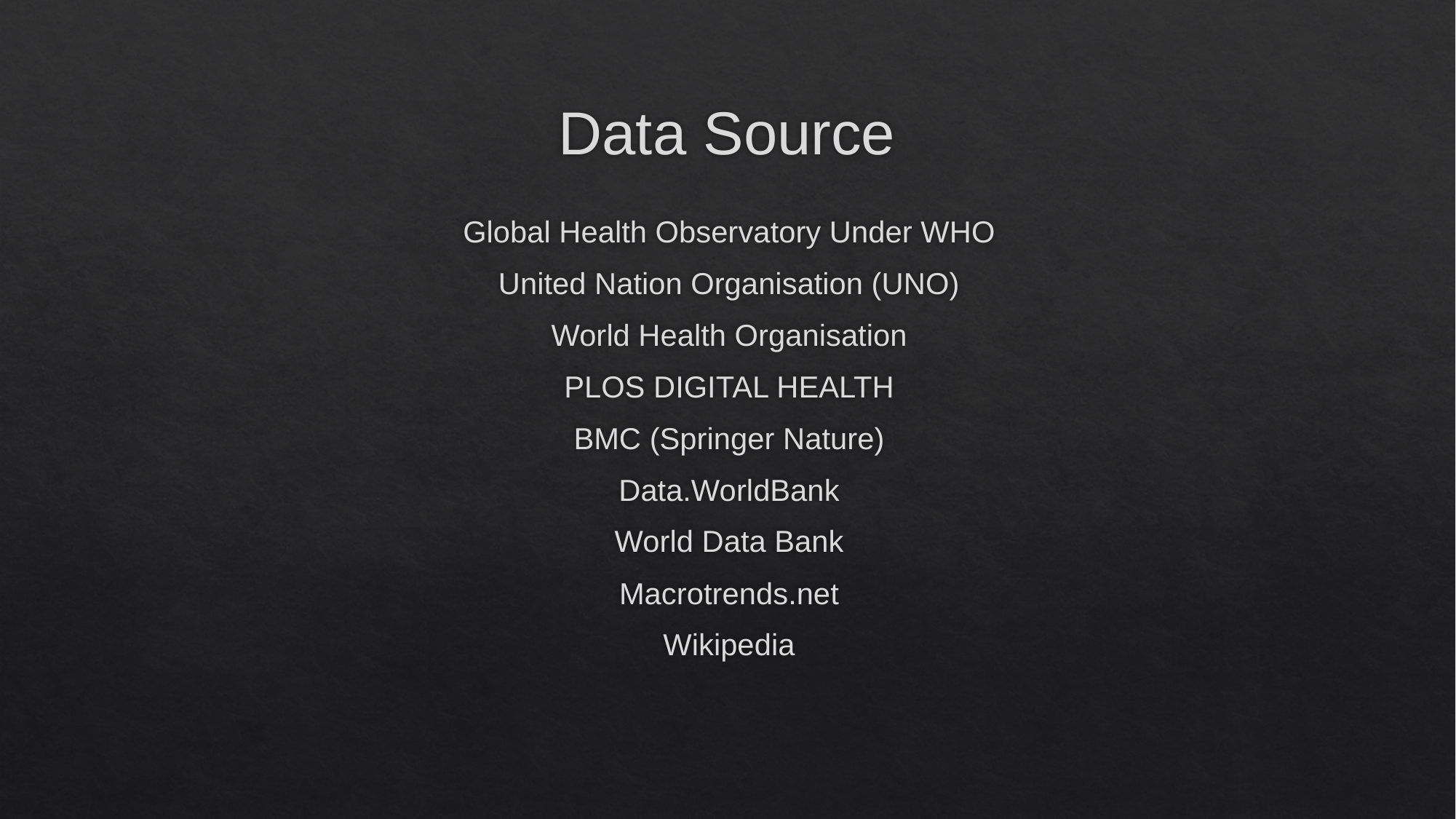

# Data Source
Global Health Observatory Under WHO
United Nation Organisation (UNO)
World Health Organisation
PLOS DIGITAL HEALTH
BMC (Springer Nature)
Data.WorldBank
World Data Bank
Macrotrends.net
Wikipedia